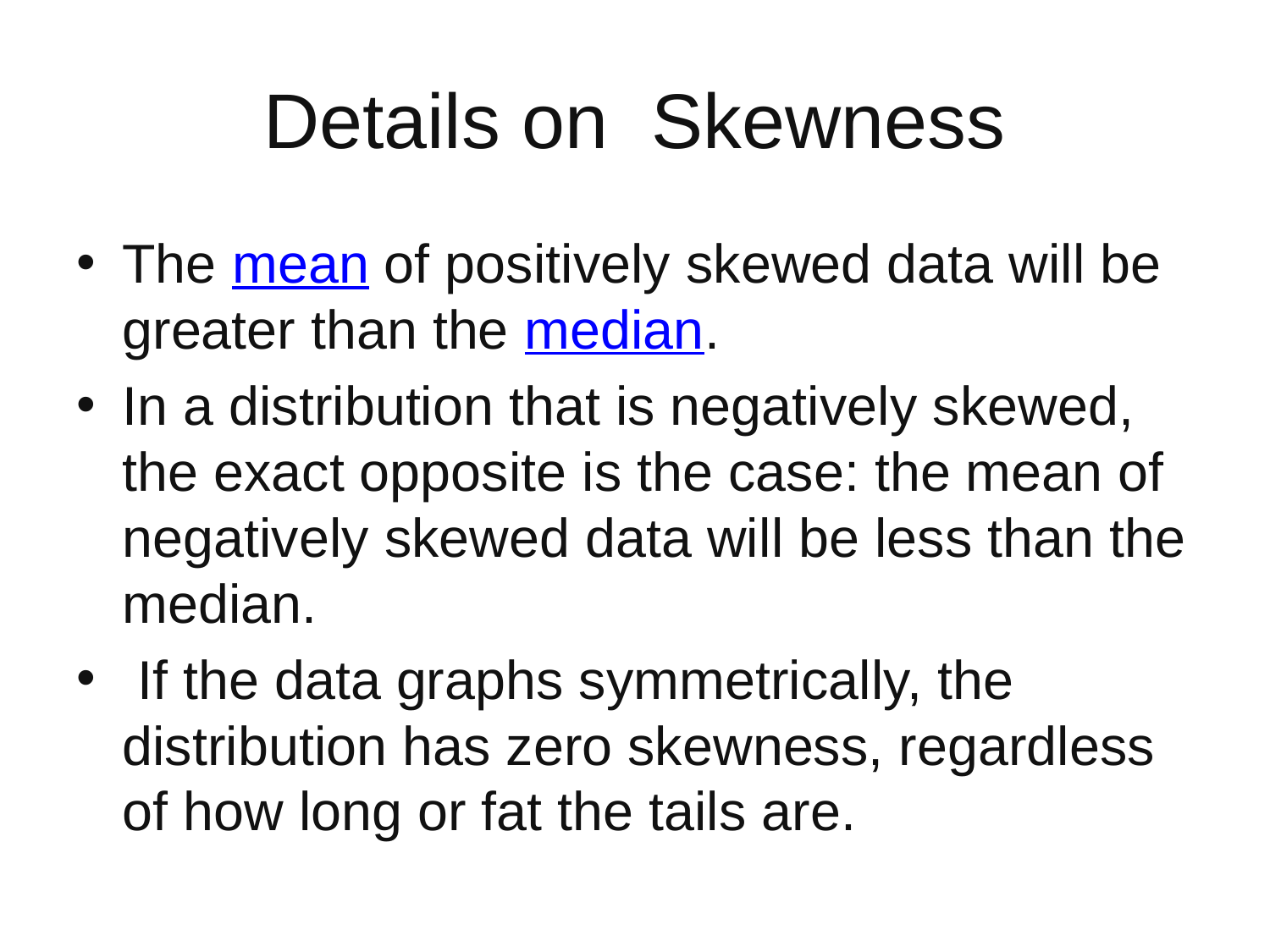

# Details on  Skewness
The mean of positively skewed data will be greater than the median.
In a distribution that is negatively skewed, the exact opposite is the case: the mean of negatively skewed data will be less than the median.
 If the data graphs symmetrically, the distribution has zero skewness, regardless of how long or fat the tails are.